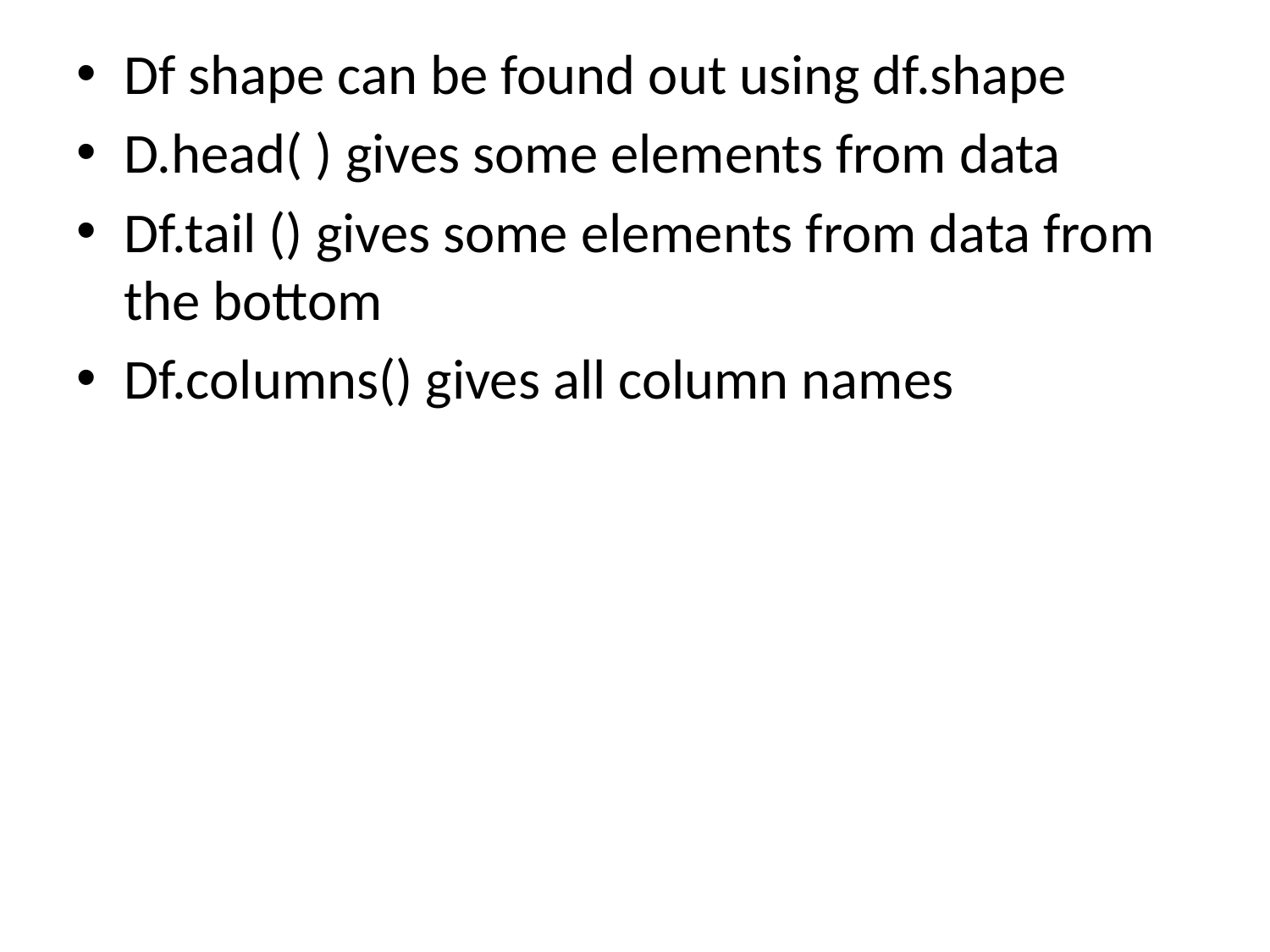

Df shape can be found out using df.shape
D.head( ) gives some elements from data
Df.tail () gives some elements from data from the bottom
Df.columns() gives all column names